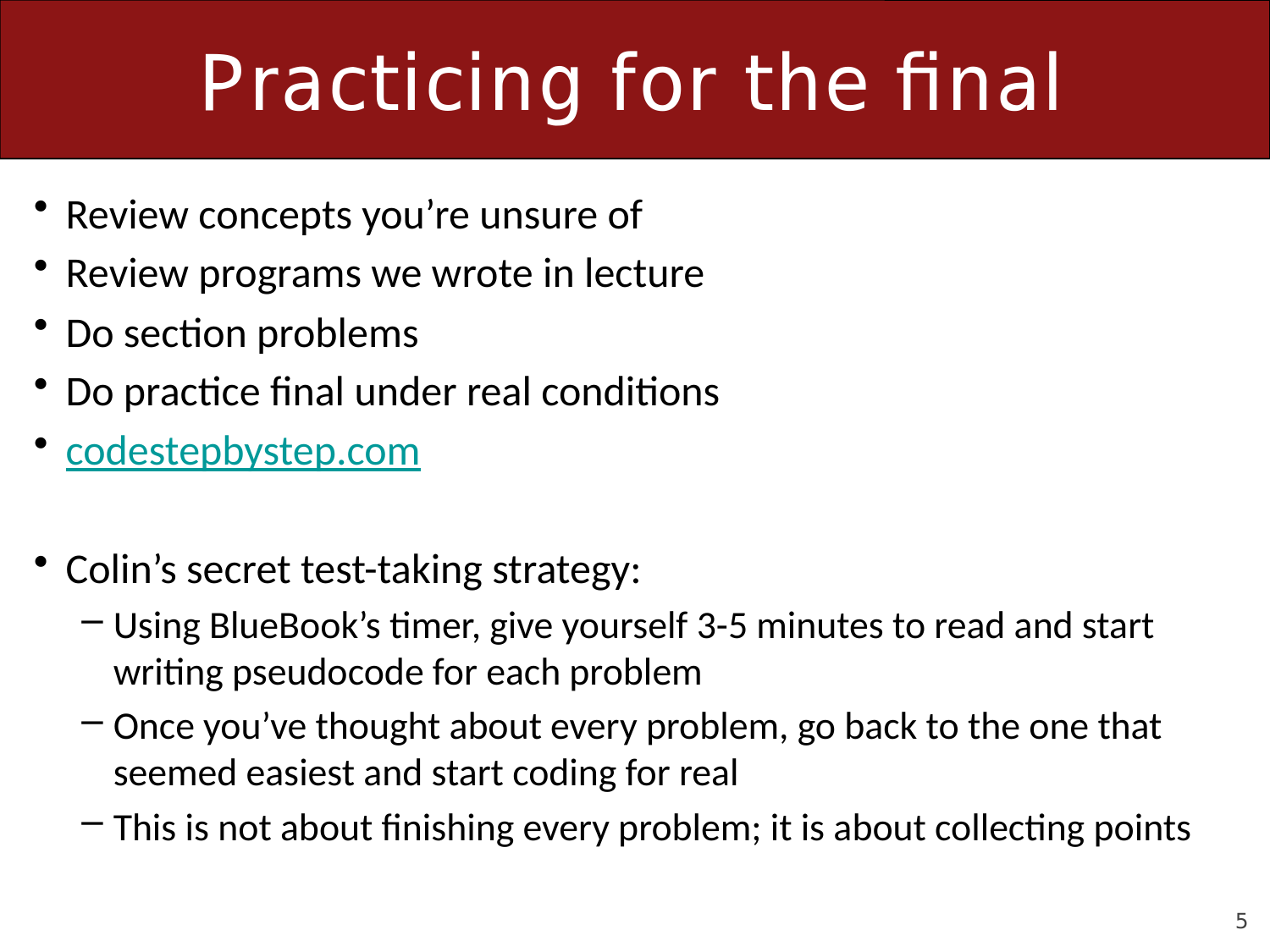

# Practicing for the final
Review concepts you’re unsure of
Review programs we wrote in lecture
Do section problems
Do practice final under real conditions
codestepbystep.com

Colin’s secret test-taking strategy:
Using BlueBook’s timer, give yourself 3-5 minutes to read and start writing pseudocode for each problem
Once you’ve thought about every problem, go back to the one that seemed easiest and start coding for real
This is not about finishing every problem; it is about collecting points